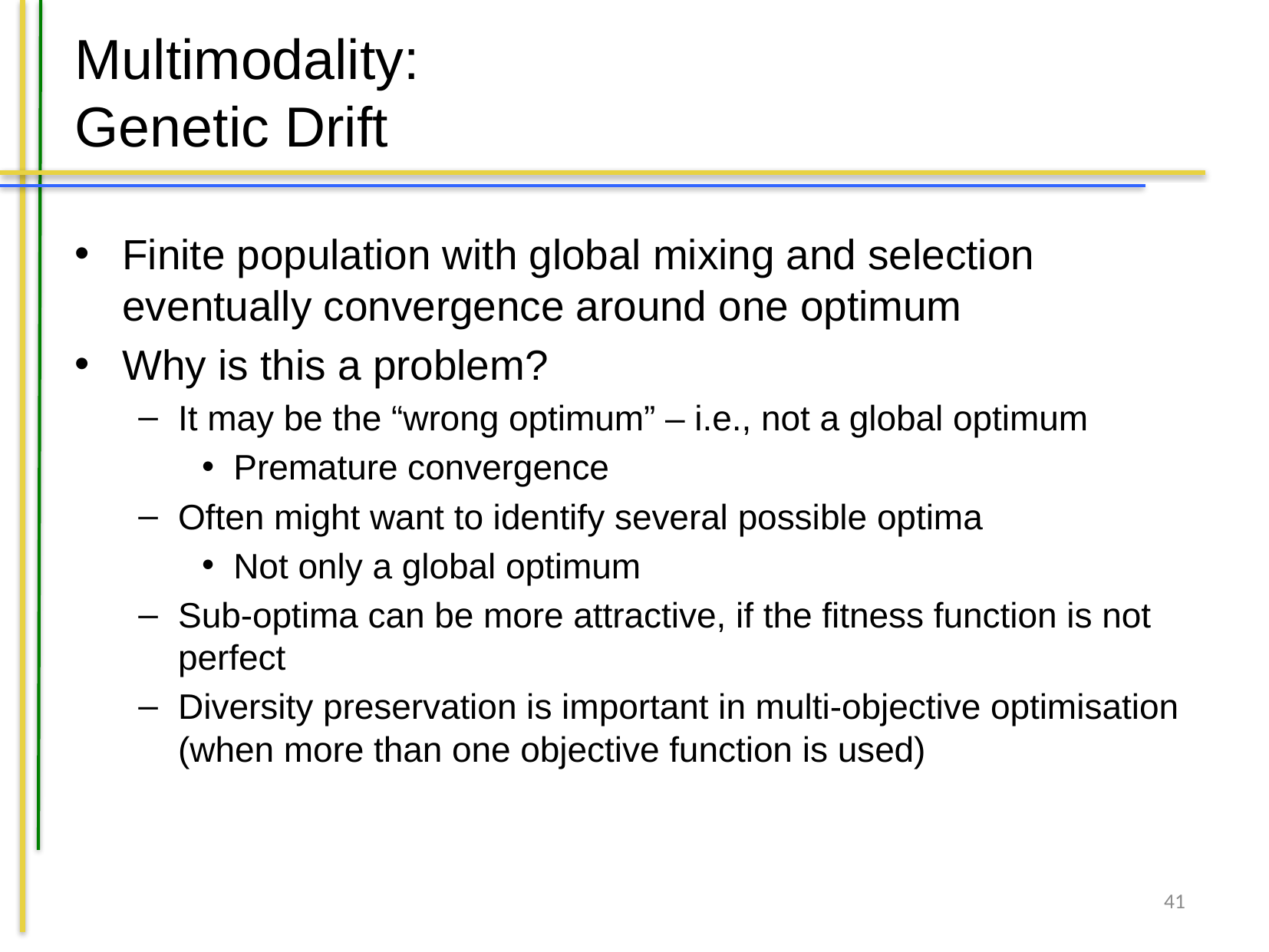

# Multimodality: Genetic Drift
Finite population with global mixing and selection eventually convergence around one optimum
Why is this a problem?
It may be the “wrong optimum” – i.e., not a global optimum
Premature convergence
Often might want to identify several possible optima
Not only a global optimum
Sub-optima can be more attractive, if the fitness function is not perfect
Diversity preservation is important in multi-objective optimisation (when more than one objective function is used)
41